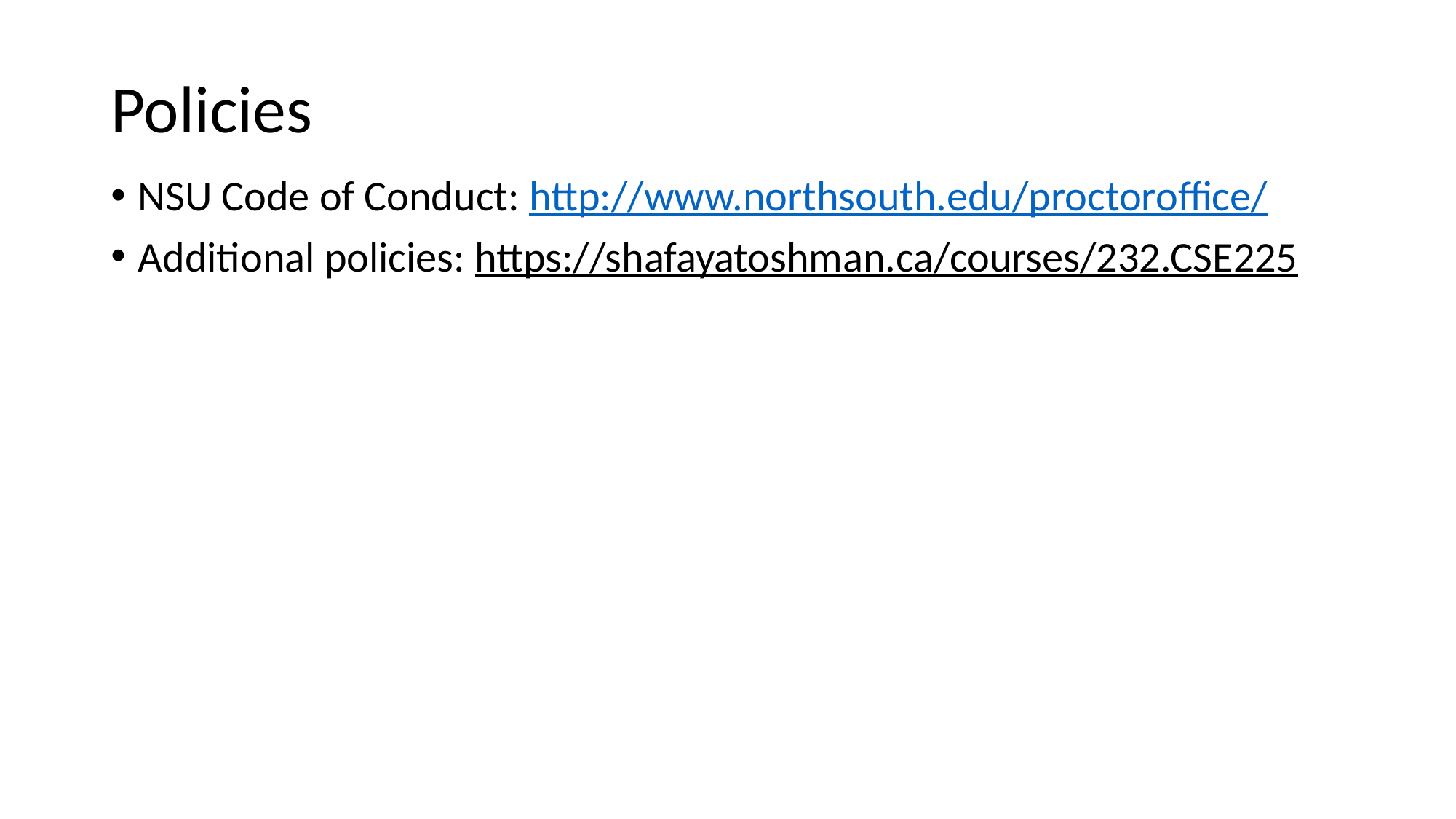

# Policies
NSU Code of Conduct: http://www.northsouth.edu/proctoroffice/
Additional policies: https://shafayatoshman.ca/courses/232.CSE225